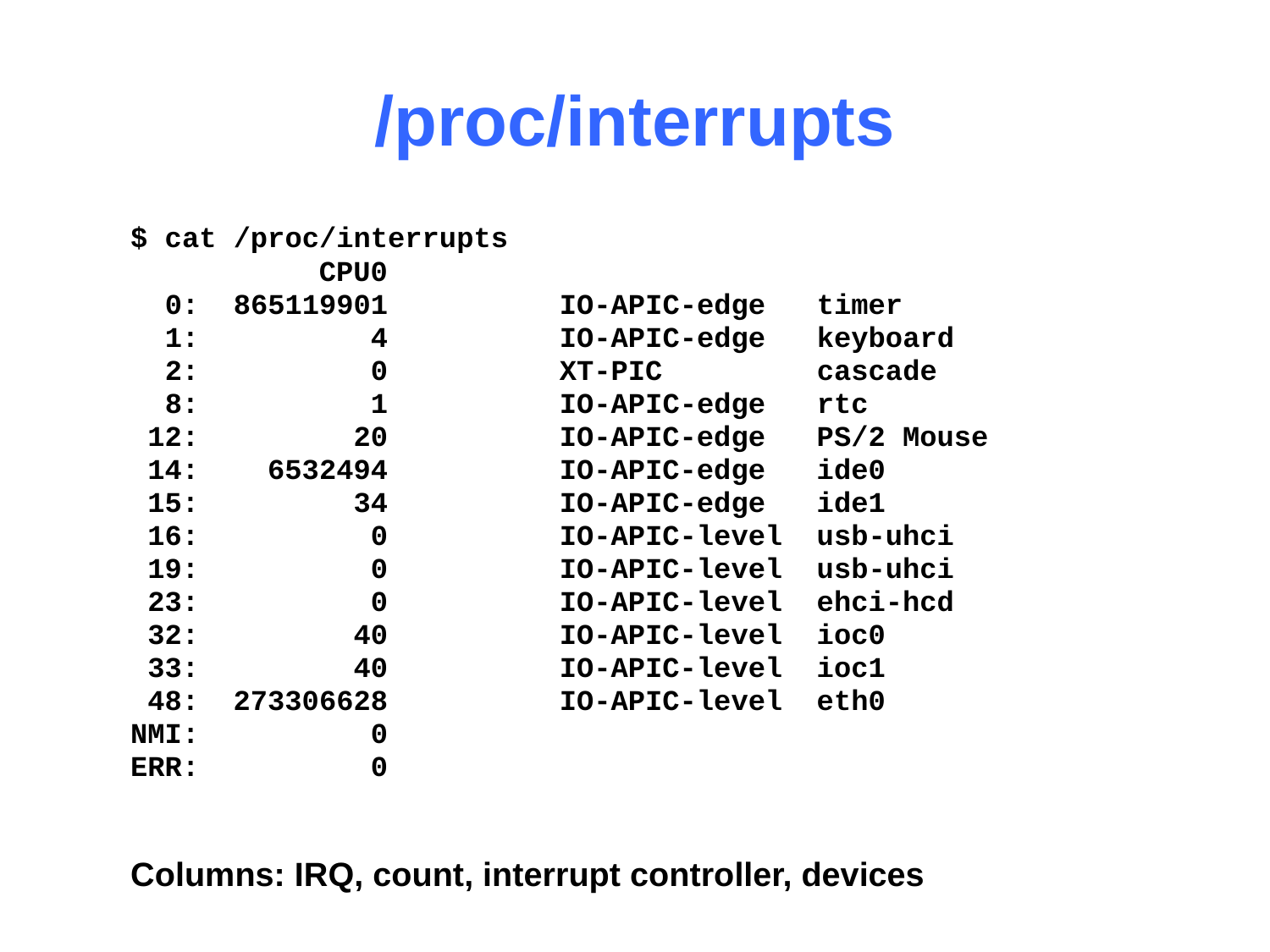

# /proc/interrupts
$ cat /proc/interrupts
           CPU0
  0:  865119901          IO-APIC-edge   timer
  1:          4          IO-APIC-edge   keyboard
  2:          0          XT-PIC         cascade
  8:          1          IO-APIC-edge   rtc
 12:         20          IO-APIC-edge   PS/2 Mouse
 14:    6532494          IO-APIC-edge   ide0
 15:         34          IO-APIC-edge   ide1
 16:          0          IO-APIC-level  usb-uhci
 19:          0          IO-APIC-level  usb-uhci
 23:          0          IO-APIC-level  ehci-hcd
 32:         40          IO-APIC-level  ioc0
 33:         40          IO-APIC-level  ioc1
 48:  273306628          IO-APIC-level  eth0
NMI:          0
ERR:          0

Columns: IRQ, count, interrupt controller, devices